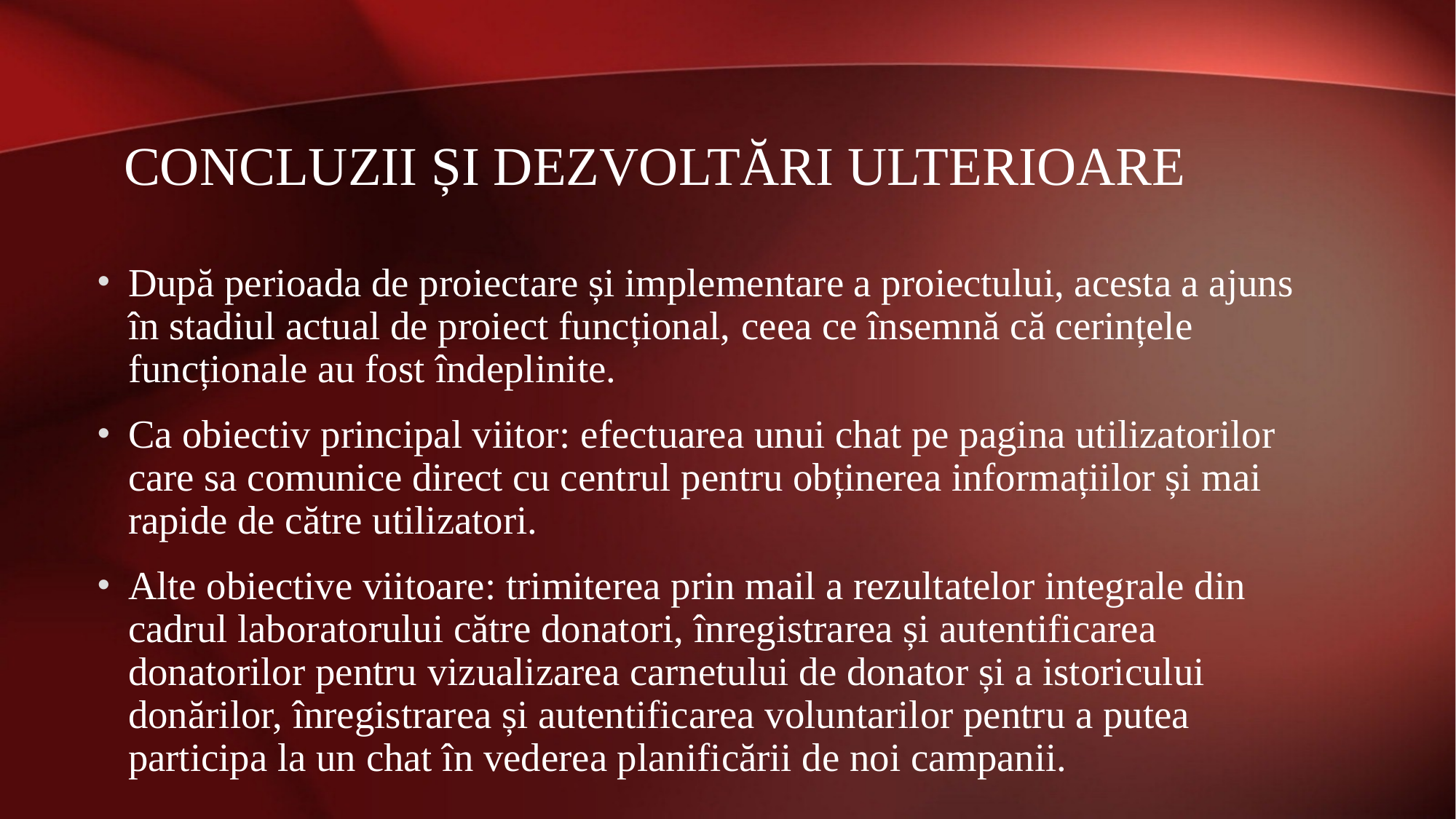

# Concluzii și dezvoltări ulterioare
După perioada de proiectare și implementare a proiectului, acesta a ajuns în stadiul actual de proiect funcțional, ceea ce însemnă că cerințele funcționale au fost îndeplinite.
Ca obiectiv principal viitor: efectuarea unui chat pe pagina utilizatorilor care sa comunice direct cu centrul pentru obținerea informațiilor și mai rapide de către utilizatori.
Alte obiective viitoare: trimiterea prin mail a rezultatelor integrale din cadrul laboratorului către donatori, înregistrarea și autentificarea donatorilor pentru vizualizarea carnetului de donator și a istoricului donărilor, înregistrarea și autentificarea voluntarilor pentru a putea participa la un chat în vederea planificării de noi campanii.